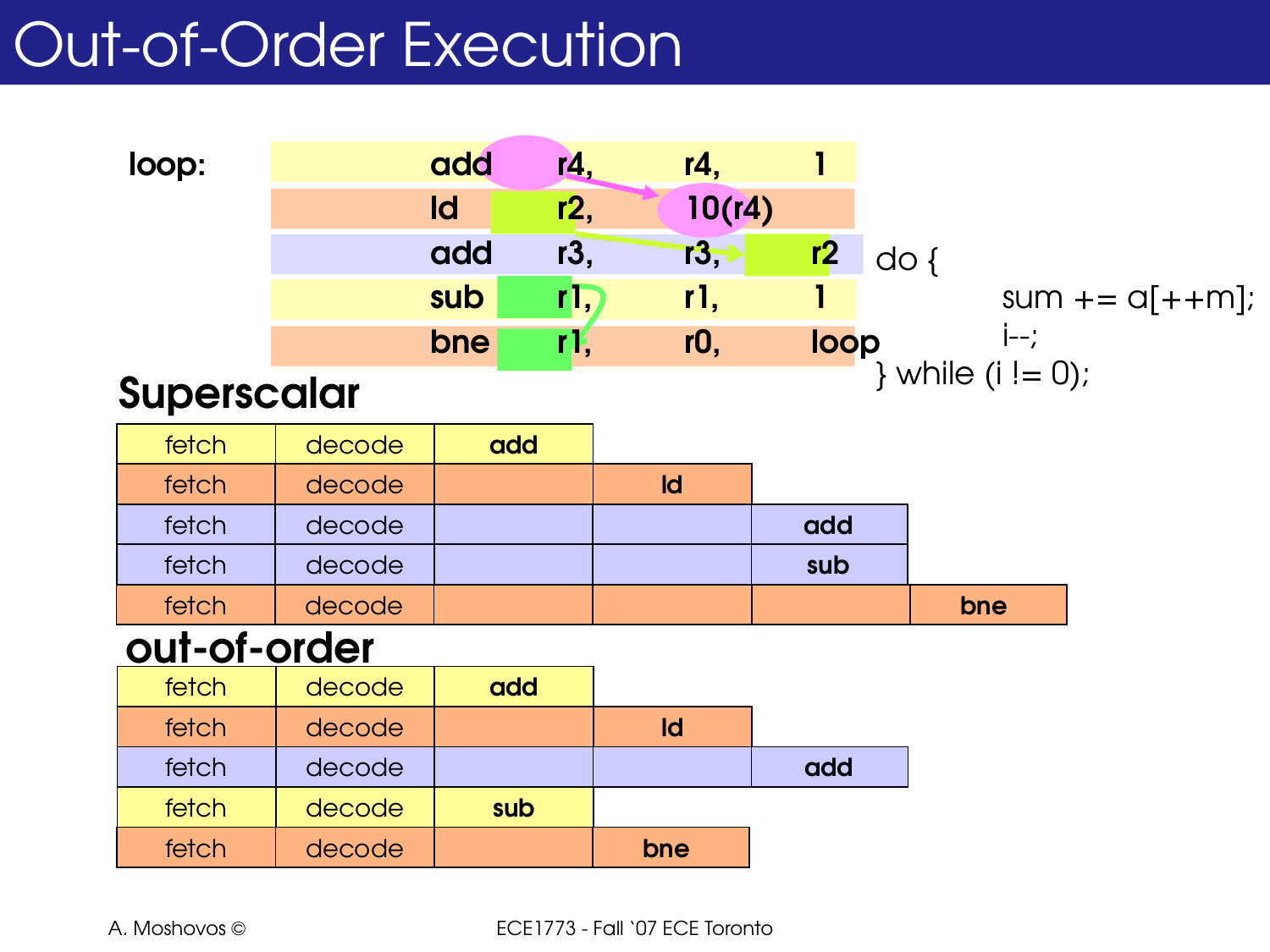

# Out-of-Order Execution

loop:		add	r4,	r4,	1
			ld 	r2, 	10(r4)
			add	r3,	r3,	r2
			sub	r1,	r1,	1
			bne	r1,	r0,	loop

do {
	sum += a[++m];
	i--;
} while (i != 0);

Superscalar
fetch
decode
add
fetch
decode

ld
fetch
decode

add
fetch
decode

sub
fetch
decode

bne
out-of-order
fetch
decode
add
fetch
decode

ld
fetch
decode

add
fetch
decode
sub
fetch
decode

bne
A. Moshovos ©
ECE1773 - Fall ‘07 ECE Toronto